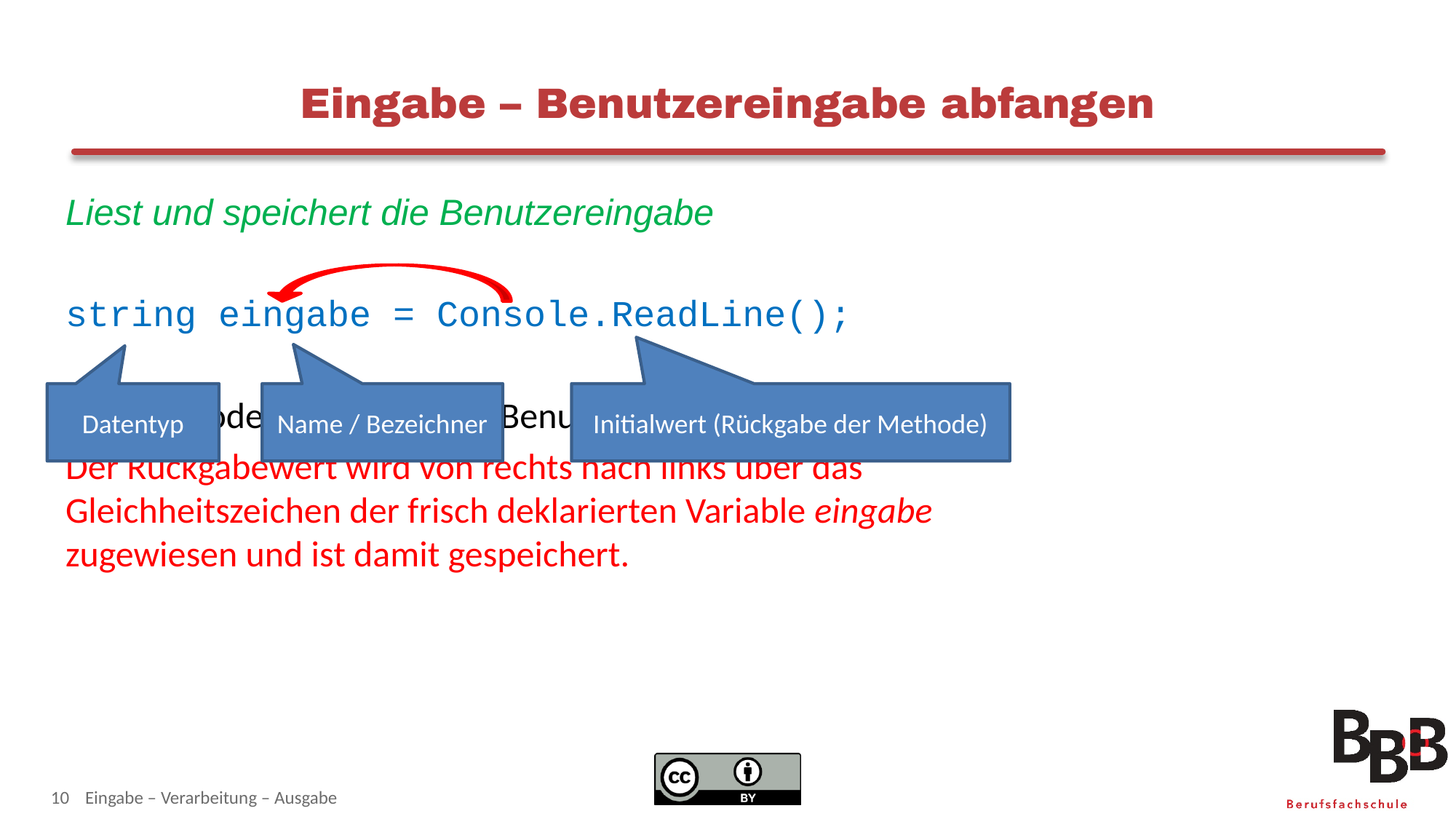

# Eingabe – Benutzereingabe abfangen
Liest und speichert die Benutzereingabe

string eingabe = Console.ReadLine();

Der Methodenaufruf gibt die Benutzereingabe als String zurück.
Der Rückgabewert wird von rechts nach links über das Gleichheitszeichen der frisch deklarierten Variable eingabe zugewiesen und ist damit gespeichert.

Datentyp
Name / Bezeichner
Initialwert (Rückgabe der Methode)
10
Eingabe – Verarbeitung – Ausgabe